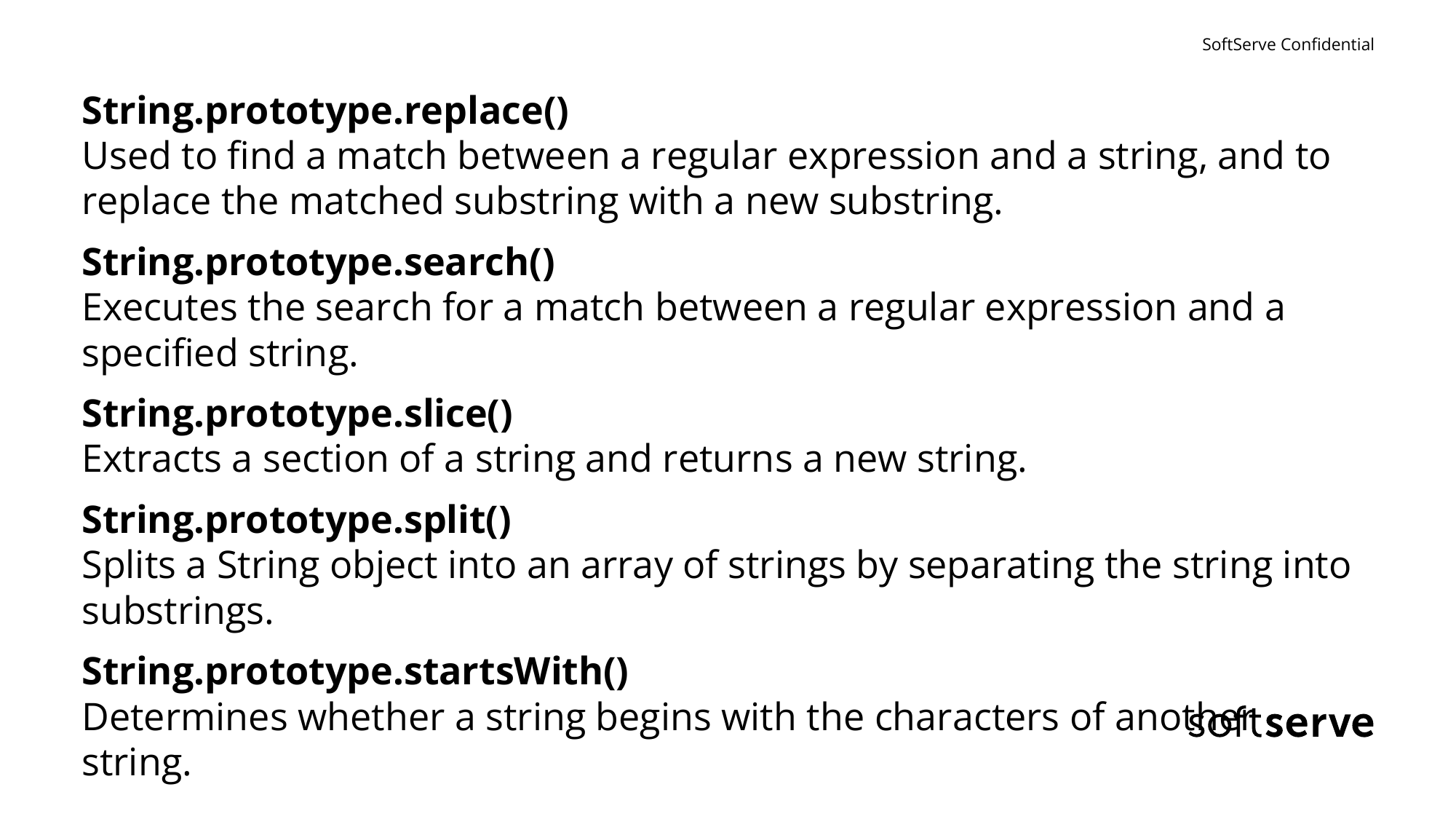

String.prototype.replace()
Used to find a match between a regular expression and a string, and to replace the matched substring with a new substring.
String.prototype.search()
Executes the search for a match between a regular expression and a specified string.
String.prototype.slice()
Extracts a section of a string and returns a new string.
String.prototype.split()
Splits a String object into an array of strings by separating the string into substrings.
String.prototype.startsWith()
Determines whether a string begins with the characters of another string.